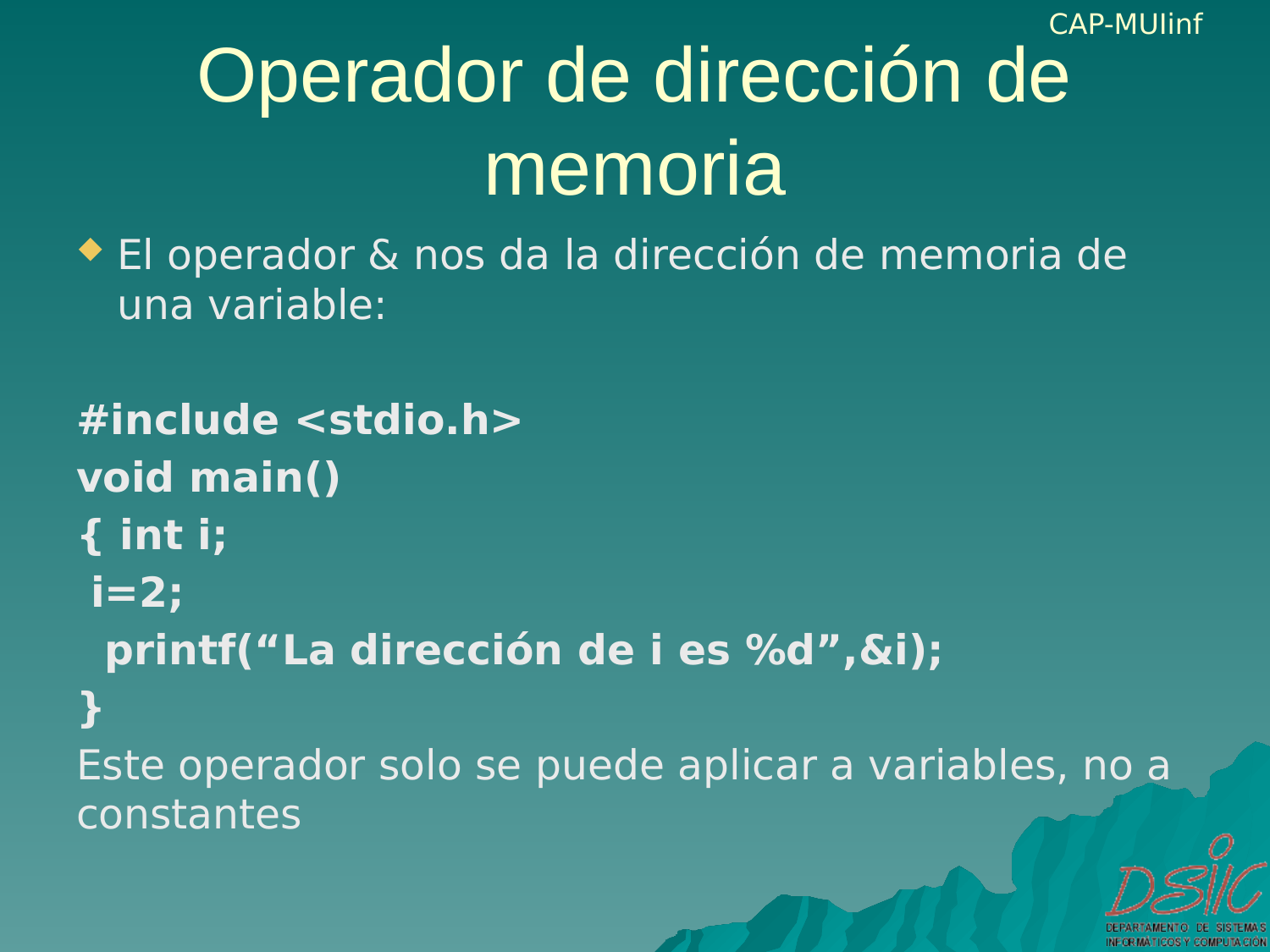

# Operador de dirección de memoria
El operador & nos da la dirección de memoria de una variable:

#include <stdio.h>
void main()
{ int i;
 i=2;
  printf(“La dirección de i es %d”,&i);
}
Este operador solo se puede aplicar a variables, no a constantes